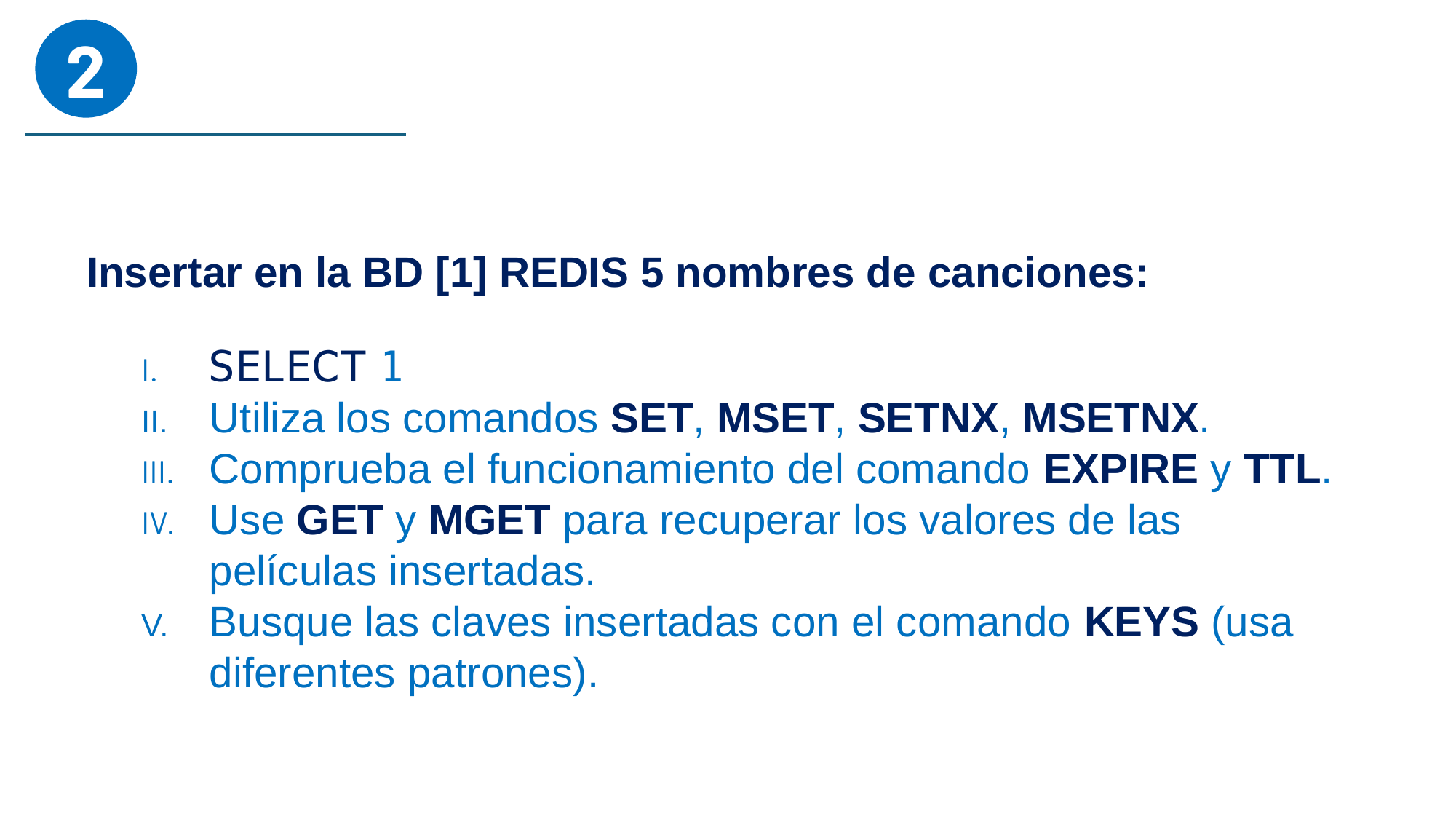

2
REDIS
Insertar en la BD [1] REDIS 5 nombres de canciones:

﻿﻿SELECT 1
Utiliza los comandos SET, MSET, SETNX, MSETNX.
﻿﻿Comprueba el funcionamiento del comando EXPIRE y TTL.
﻿﻿Use GET y MGET para recuperar los valores de las películas insertadas.
Busque las claves insertadas con el comando KEYS (usa diferentes patrones).